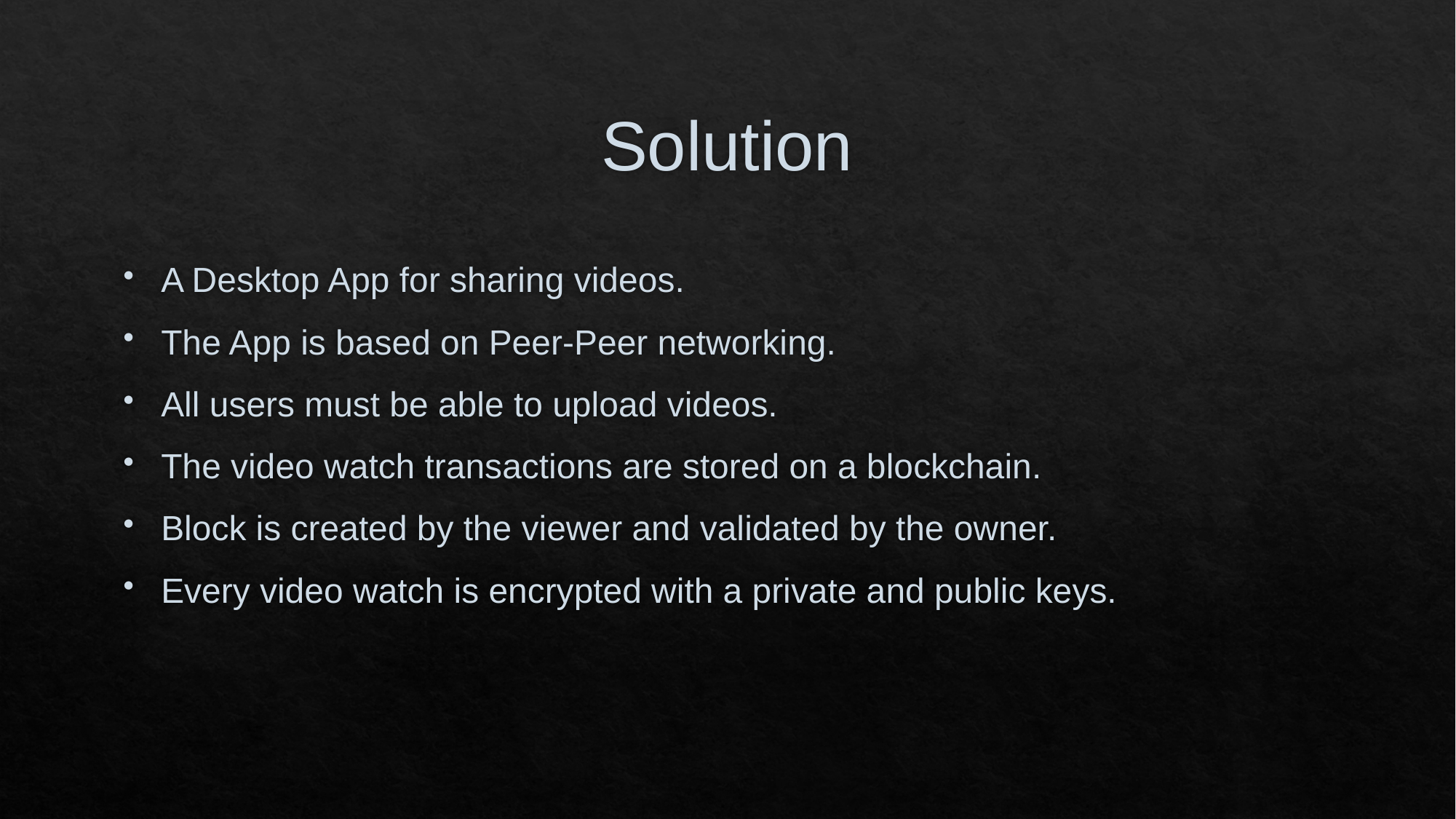

# Solution
A Desktop App for sharing videos.
The App is based on Peer-Peer networking.
All users must be able to upload videos.
The video watch transactions are stored on a blockchain.
Block is created by the viewer and validated by the owner.
Every video watch is encrypted with a private and public keys.